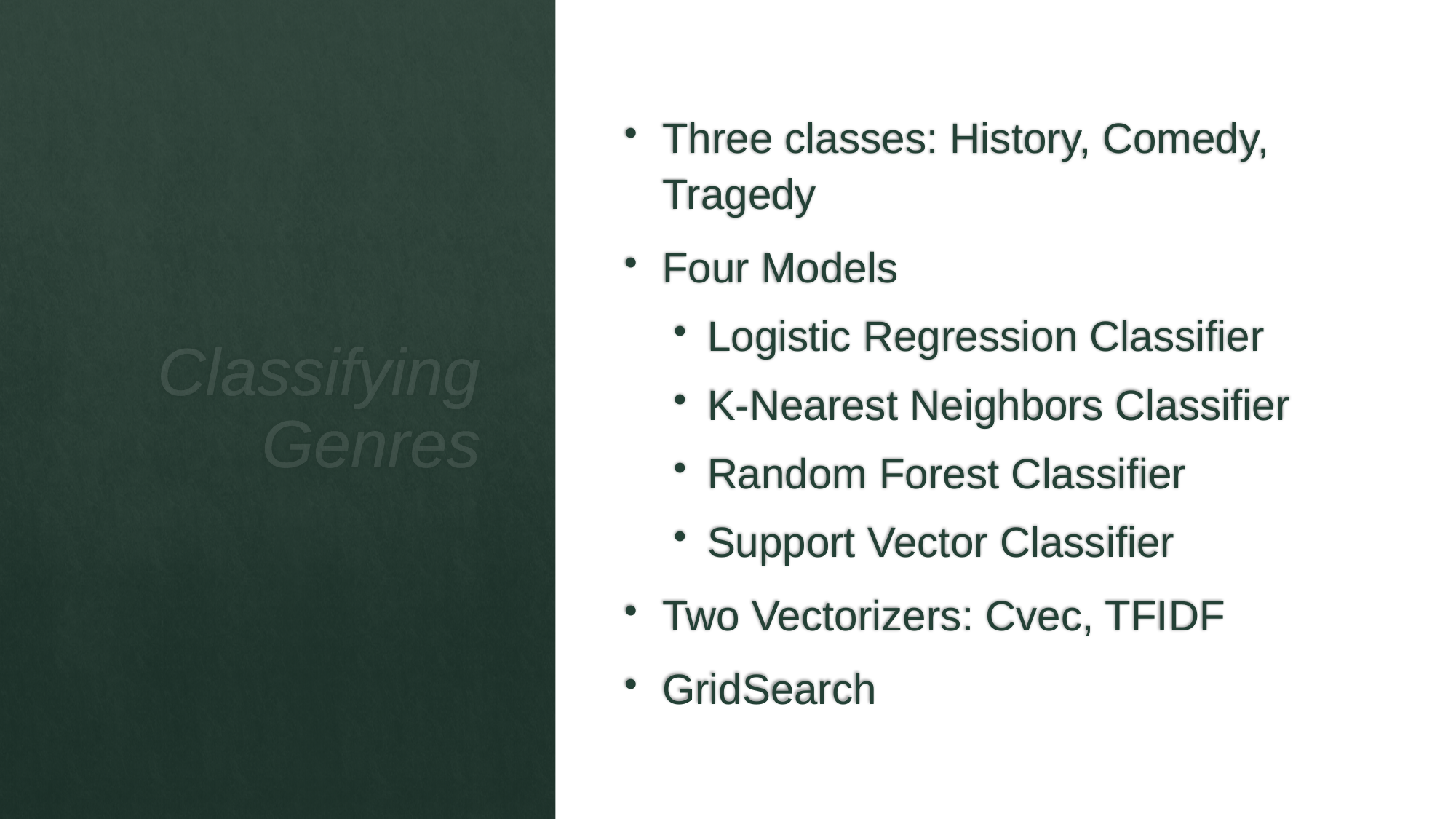

Three classes: History, Comedy, Tragedy
Four Models
Logistic Regression Classifier
K-Nearest Neighbors Classifier
Random Forest Classifier
Support Vector Classifier
Two Vectorizers: Cvec, TFIDF
GridSearch
# Classifying Genres